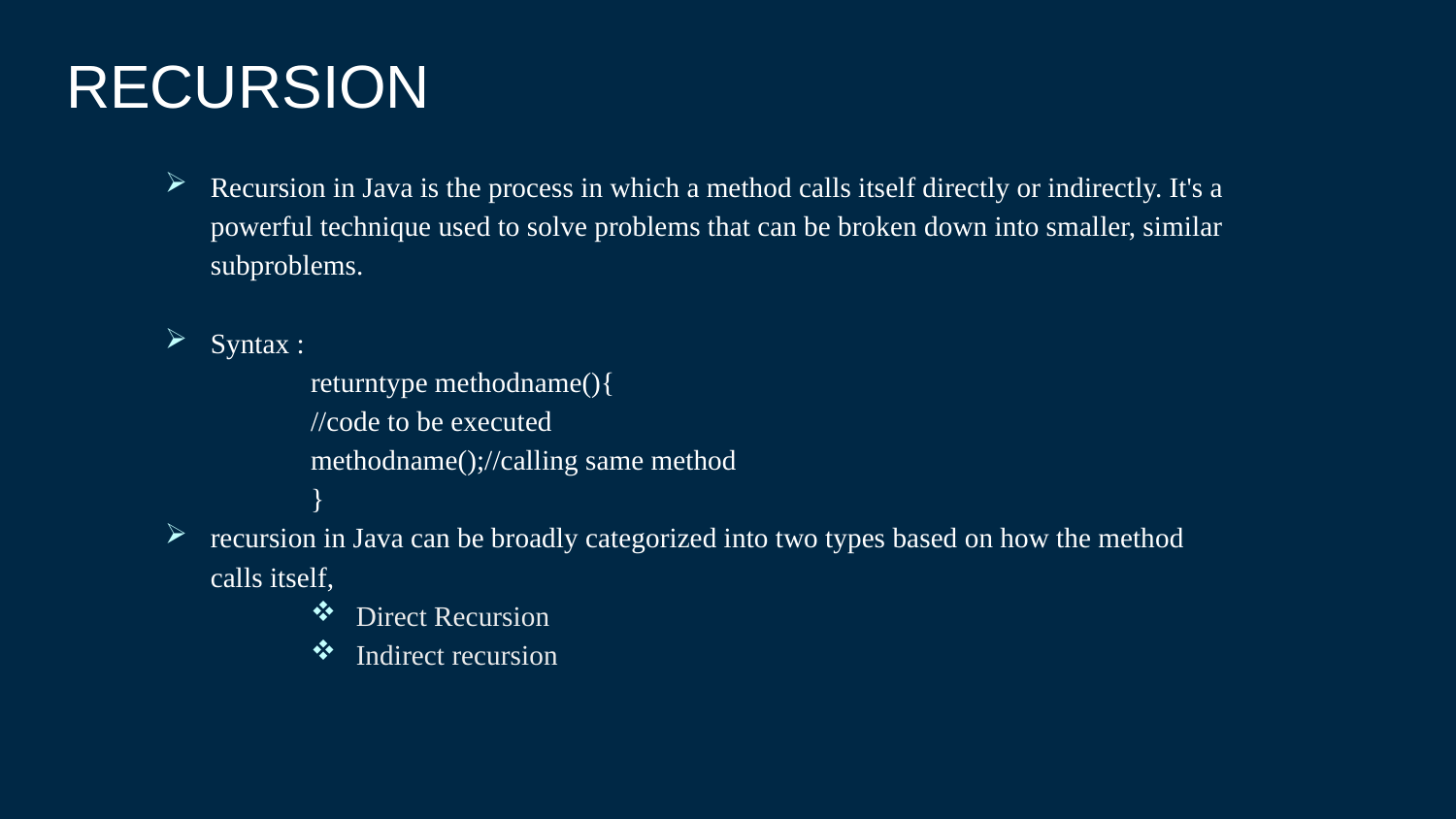

RECURSION
Recursion in Java is the process in which a method calls itself directly or indirectly. It's a powerful technique used to solve problems that can be broken down into smaller, similar subproblems.

Syntax :
returntype methodname(){
//code to be executed
methodname();//calling same method
}
recursion in Java can be broadly categorized into two types based on how the method calls itself,
Direct Recursion
Indirect recursion